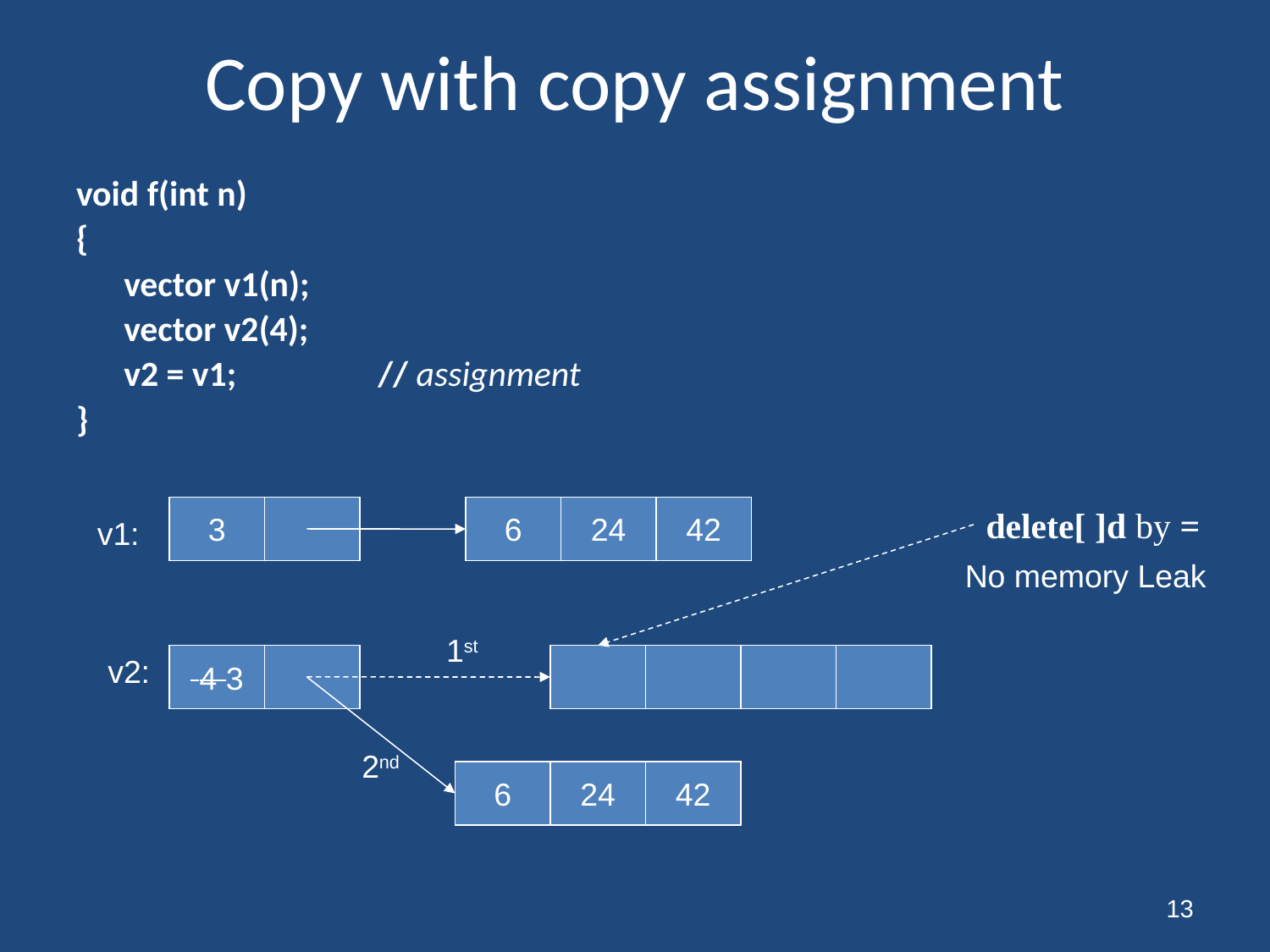

# Copy with copy assignment
void f(int n)
{
	vector v1(n);
	vector v2(4);
	v2 = v1;		// assignment
}

3

6
24
42
delete[ ]d by =
v1:

No memory Leak
1st
v2:
 4 3

2nd
6
24
42
13